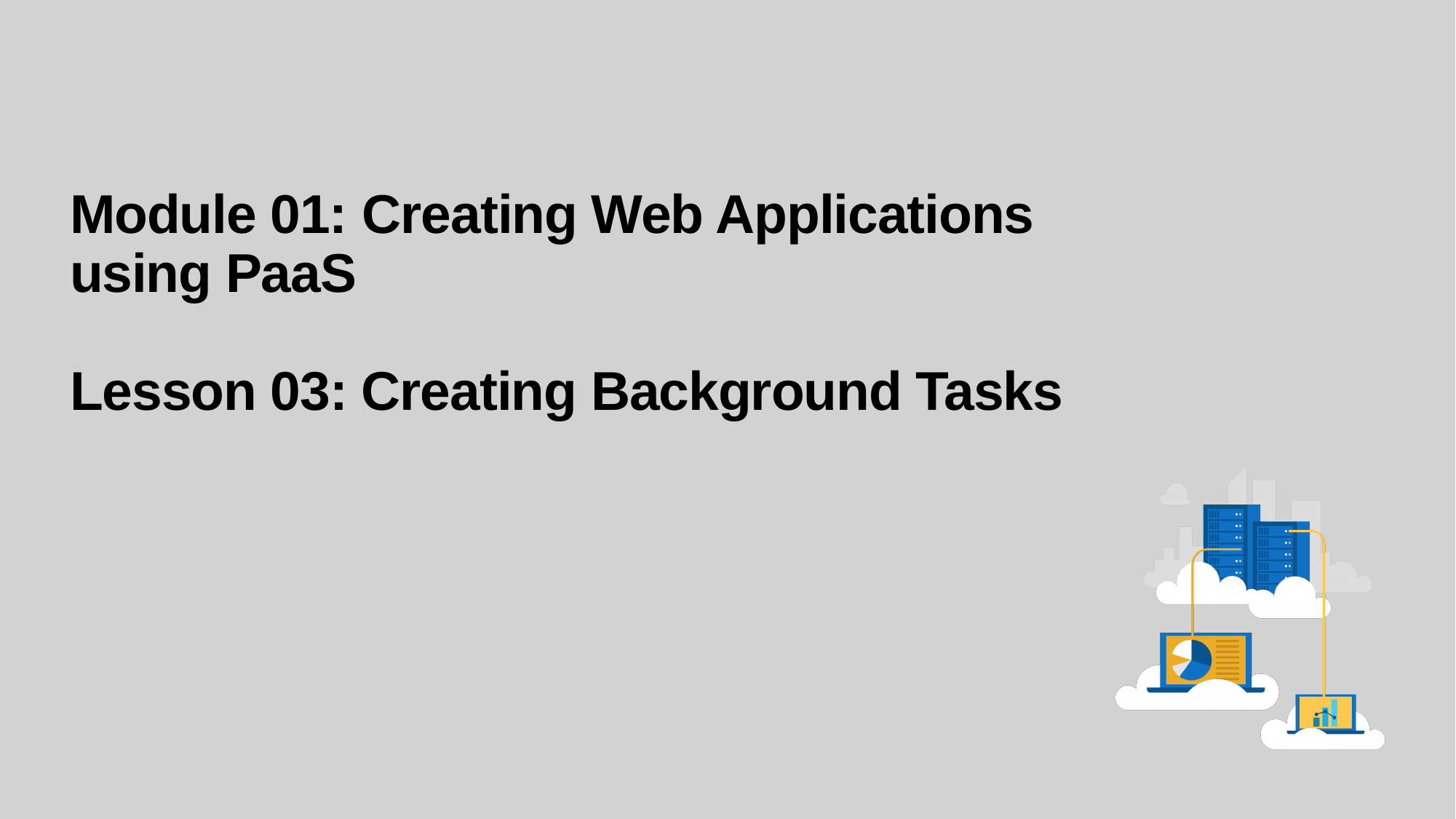

# Module 01: Creating Web Applications using PaaS Lesson 03: Creating Background Tasks